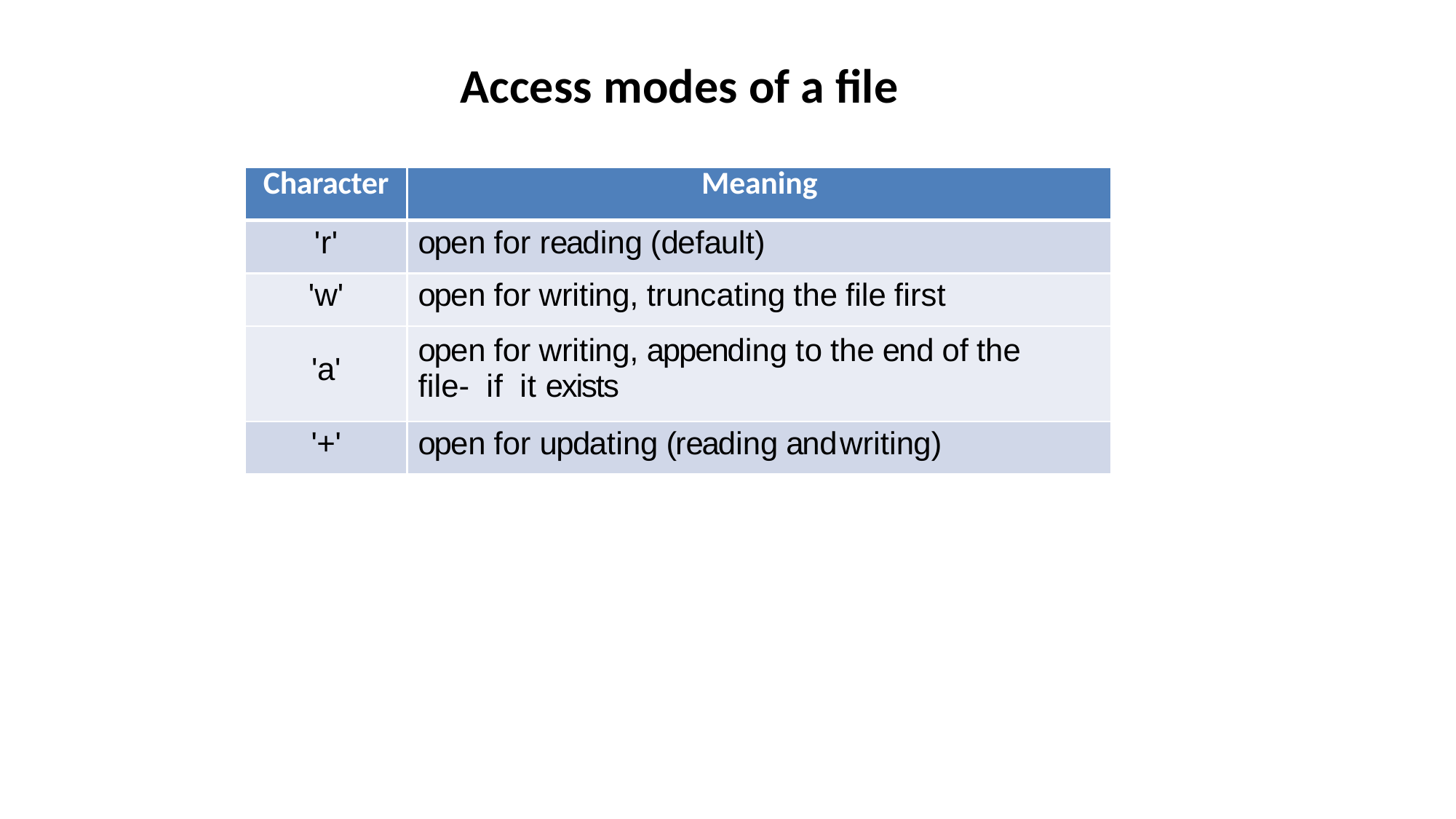

# Access modes of a file
| Character | Meaning |
| --- | --- |
| 'r' | open for reading (default) |
| 'w' | open for writing, truncating the file first |
| 'a' | open for writing, appending to the end of the file- if it exists |
| '+' | open for updating (reading andwriting) |